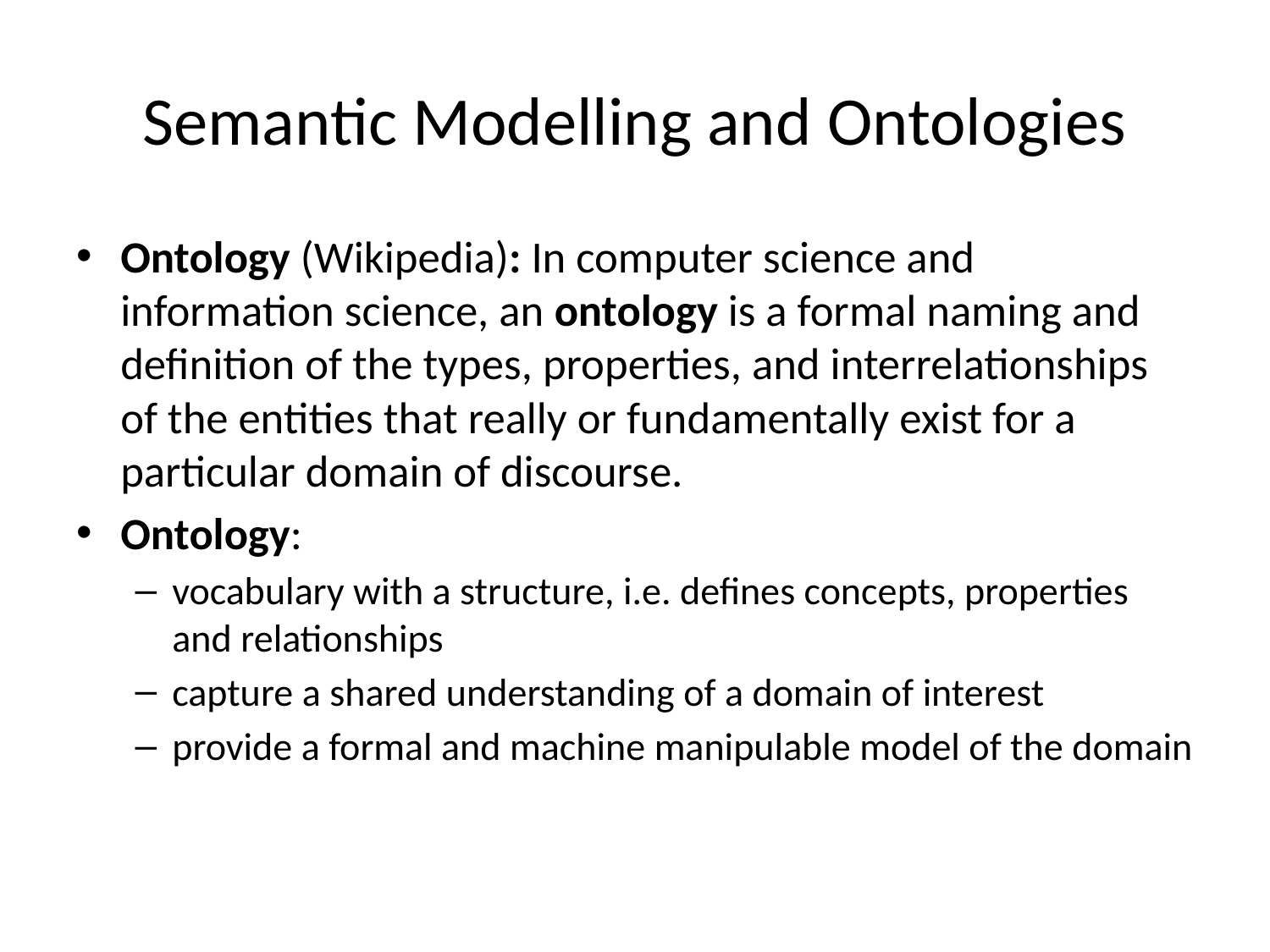

# Semantic Modelling and Ontologies
Ontology (Wikipedia): In computer science and information science, an ontology is a formal naming and definition of the types, properties, and interrelationships of the entities that really or fundamentally exist for a particular domain of discourse.
Ontology:
vocabulary with a structure, i.e. defines concepts, properties and relationships
capture a shared understanding of a domain of interest
provide a formal and machine manipulable model of the domain